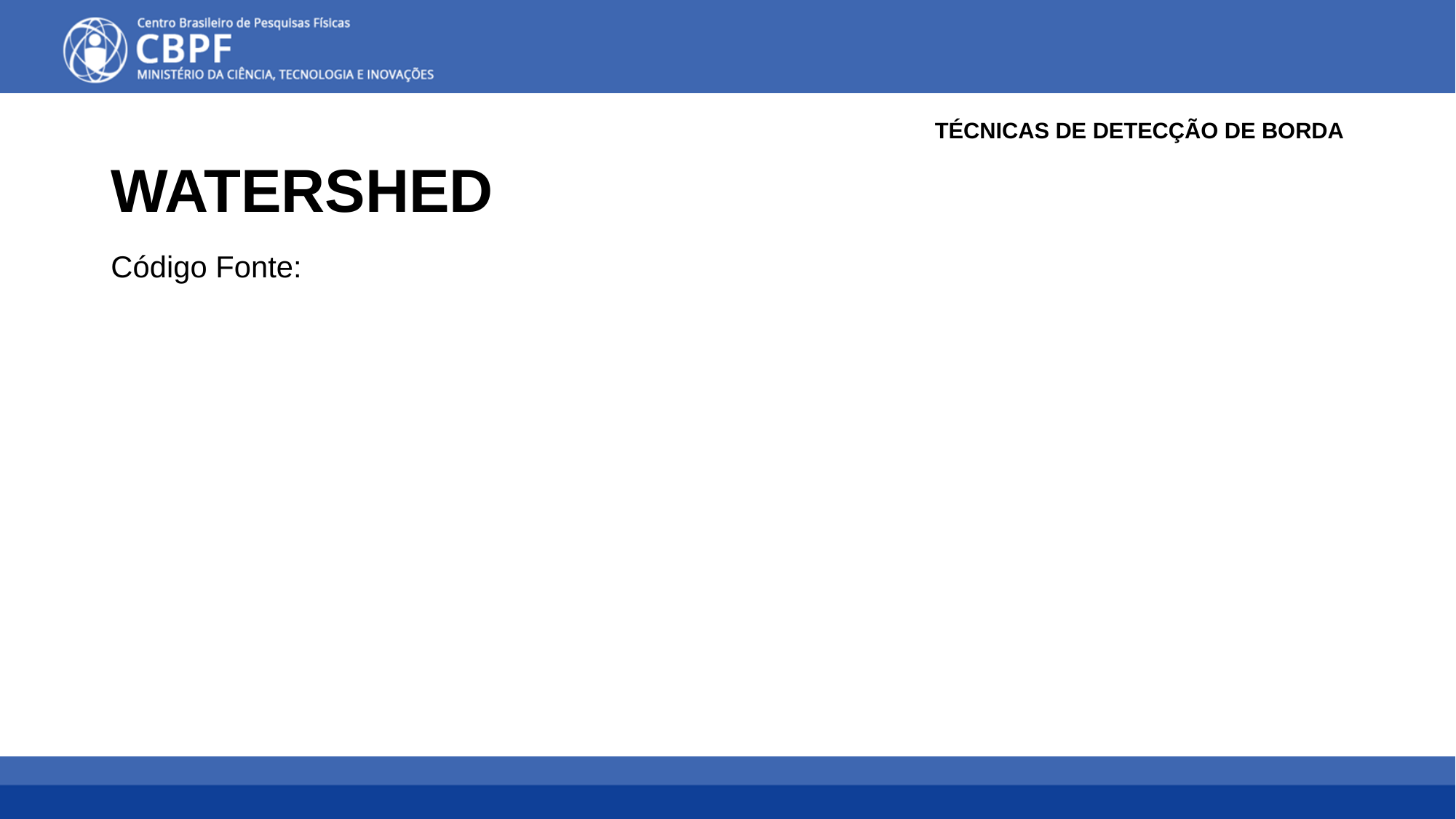

TÉCNICAS DE DETECÇÃO DE BORDA
# WATERSHED
Código Fonte: